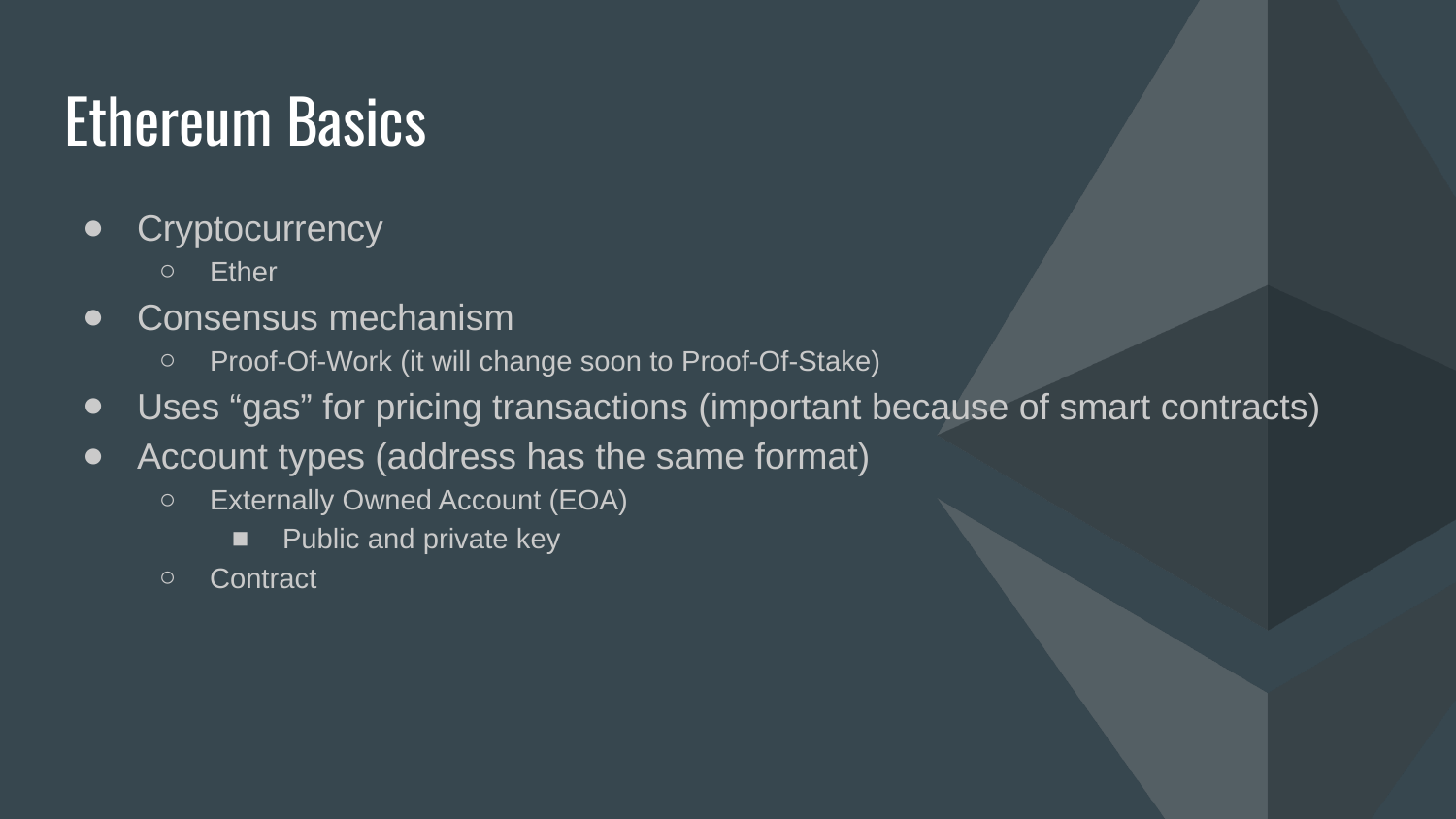

# Ethereum Basics
Cryptocurrency
Ether
Consensus mechanism
Proof-Of-Work (it will change soon to Proof-Of-Stake)
Uses “gas” for pricing transactions (important because of smart contracts)
Account types (address has the same format)
Externally Owned Account (EOA)
Public and private key
Contract